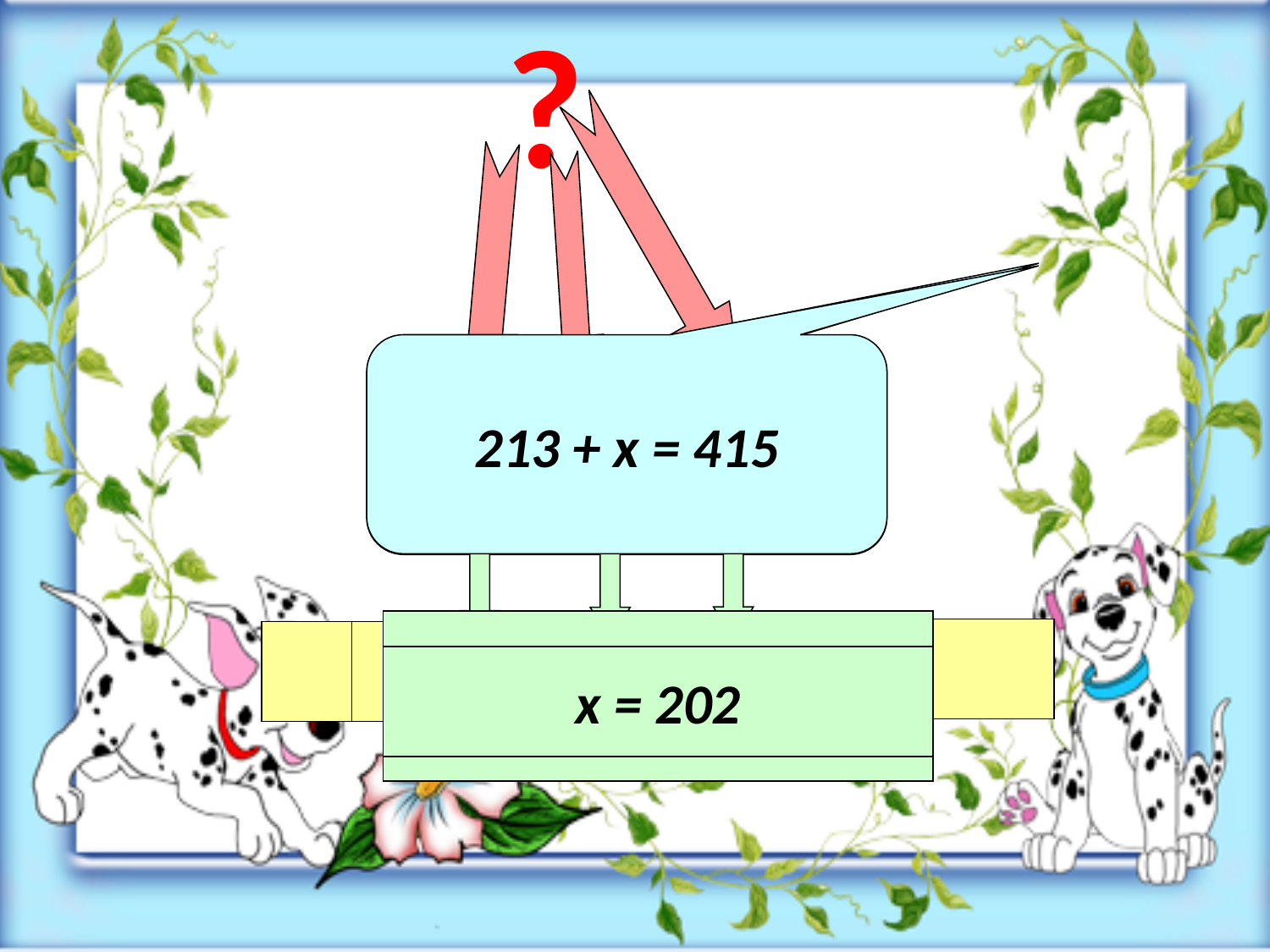

?

213 + х = 415

х + 186 = 300

х = 300 – 186
х = 114
SÚČET
nеznámy  sčítanec
známy  sčítanec
х = 202